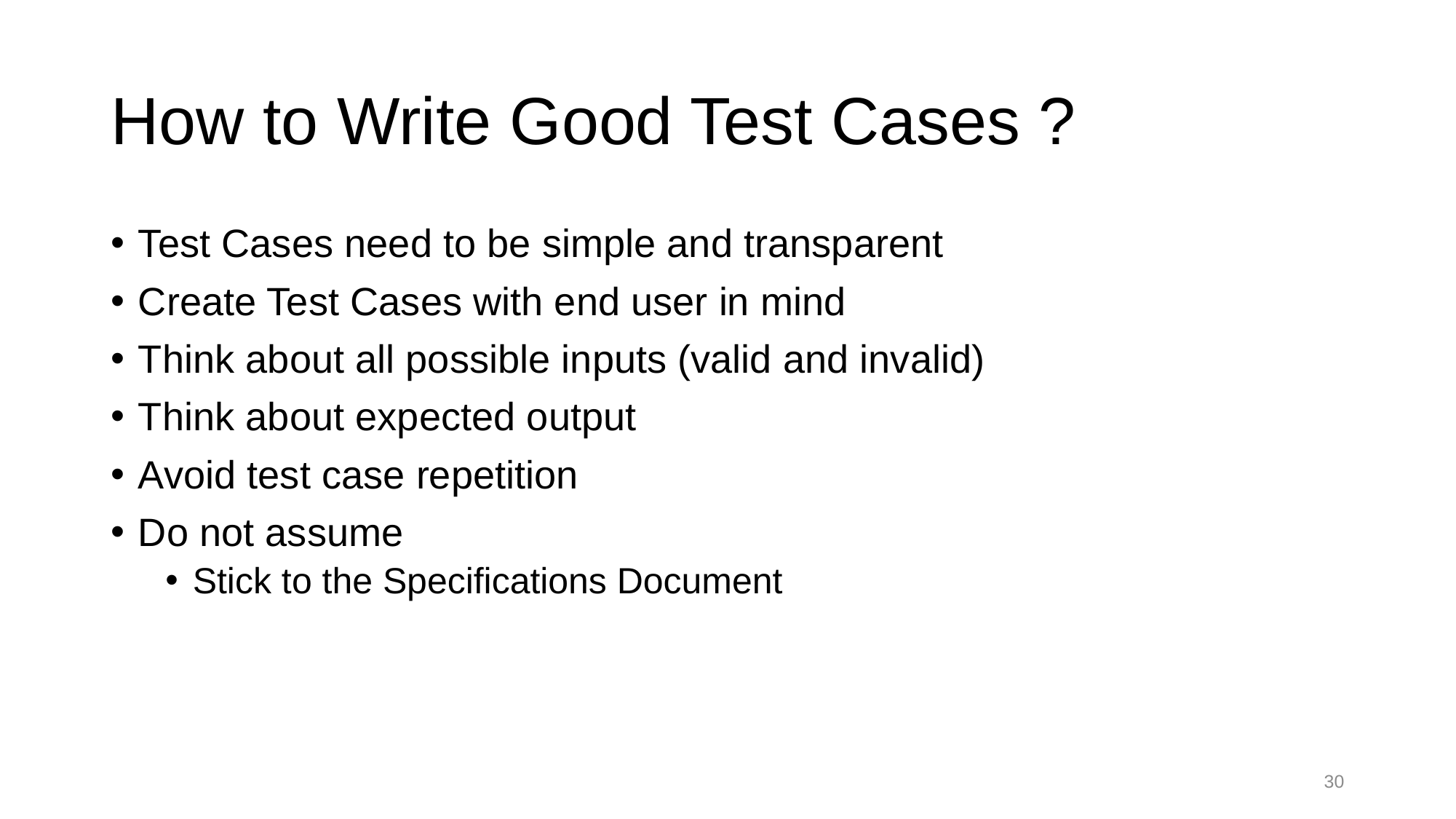

# How to Write Good Test Cases ?
Test Cases need to be simple and transparent
Create Test Cases with end user in mind
Think about all possible inputs (valid and invalid)
Think about expected output
Avoid test case repetition
Do not assume
Stick to the Specifications Document

30